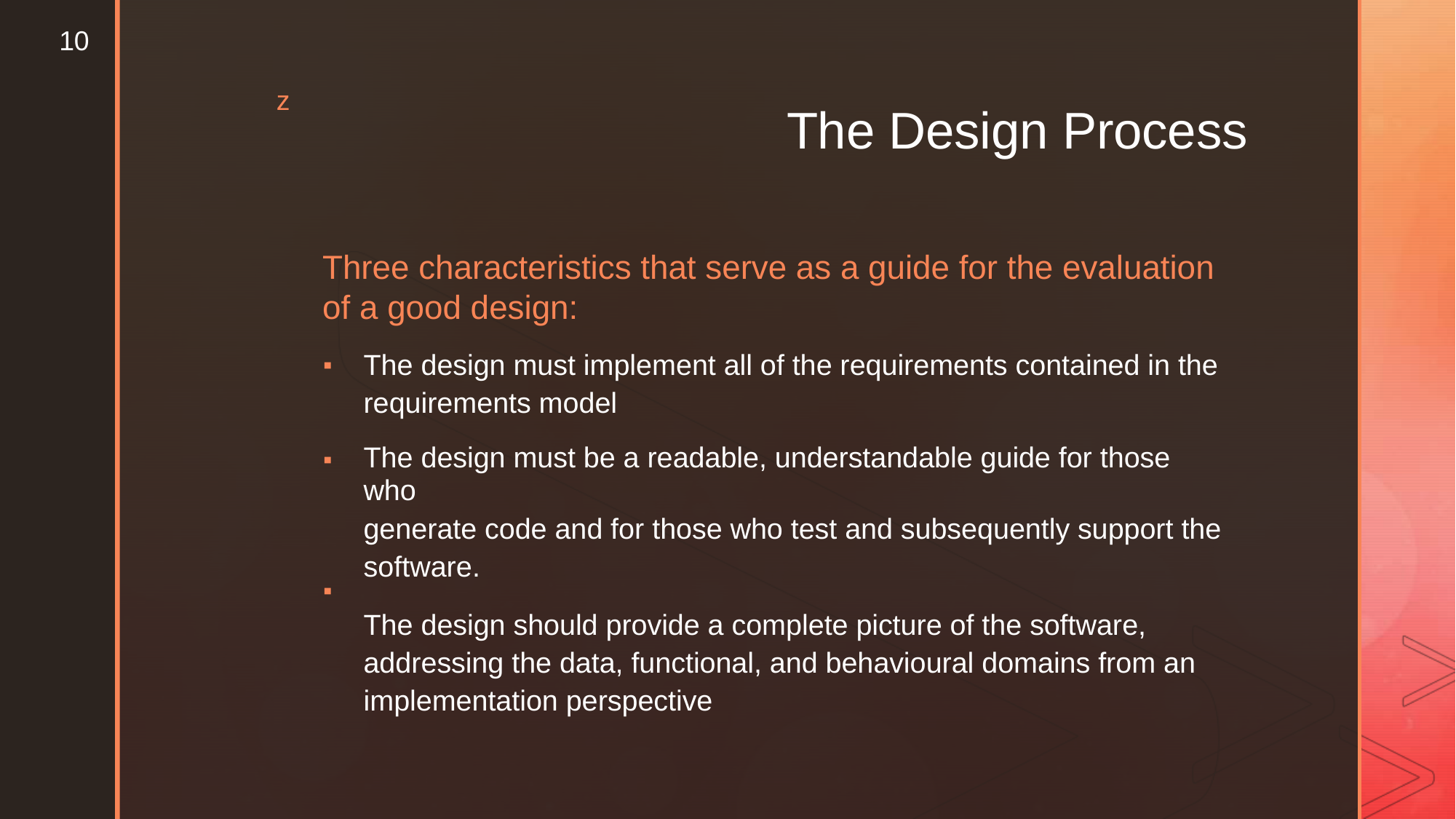

10
z
The Design Process
Three characteristics that serve as a guide for the evaluation

of
▪
a good design:
The design must implement all of the requirements contained in the
requirements model
The design must be a readable, understandable guide for those who
generate code and for those who test and subsequently support the
software.
The design should provide a complete picture of the software, addressing the data, functional, and behavioural domains from an implementation perspective
▪
▪